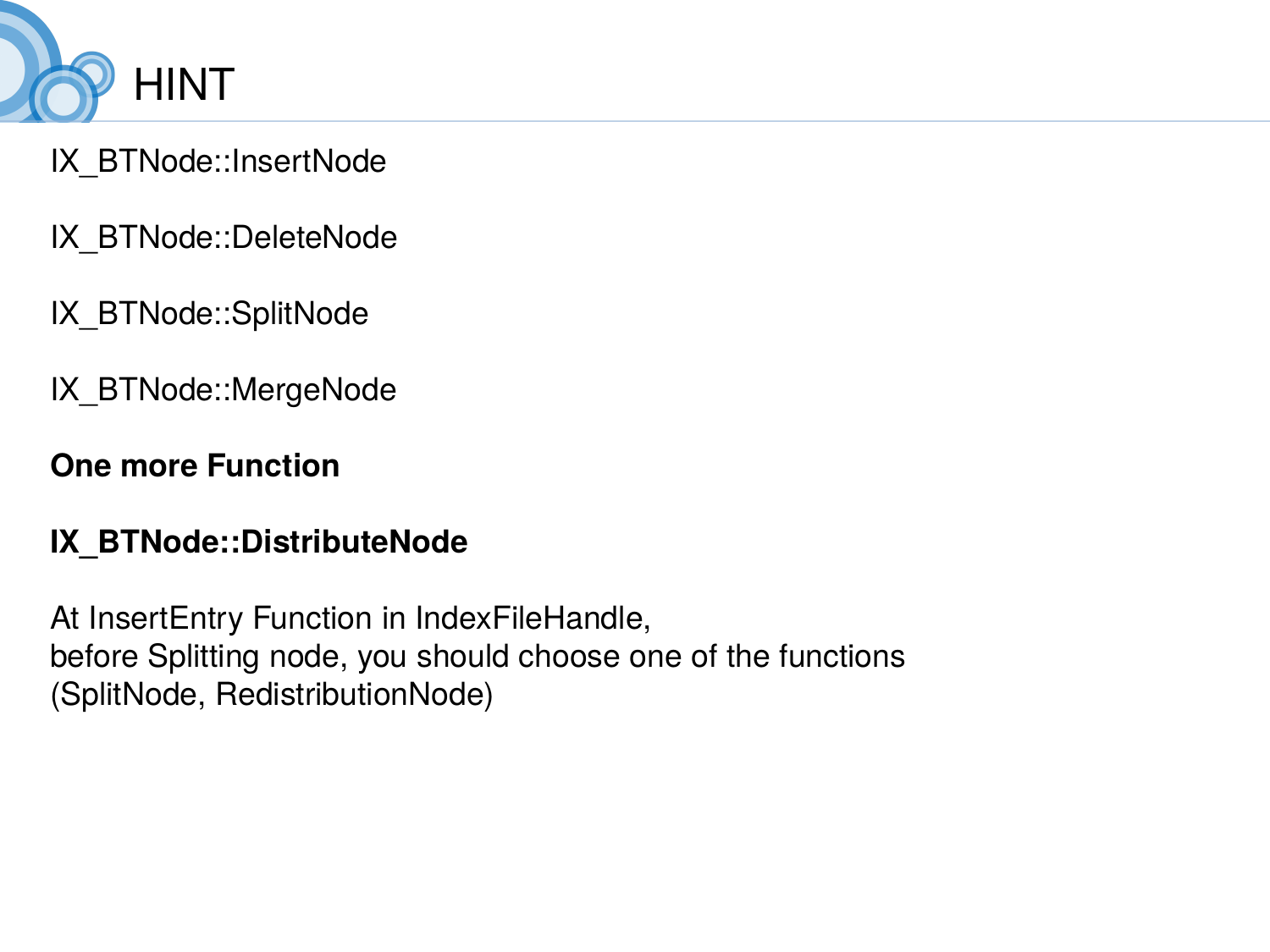

HINT
IX_BTNode::InsertNode

IX_BTNode::DeleteNode

IX_BTNode::SplitNode

IX_BTNode::MergeNode

One more Function

IX_BTNode::DistributeNode

At InsertEntry Function in IndexFileHandle,
before Splitting node, you should choose one of the functions
(SplitNode, RedistributionNode)